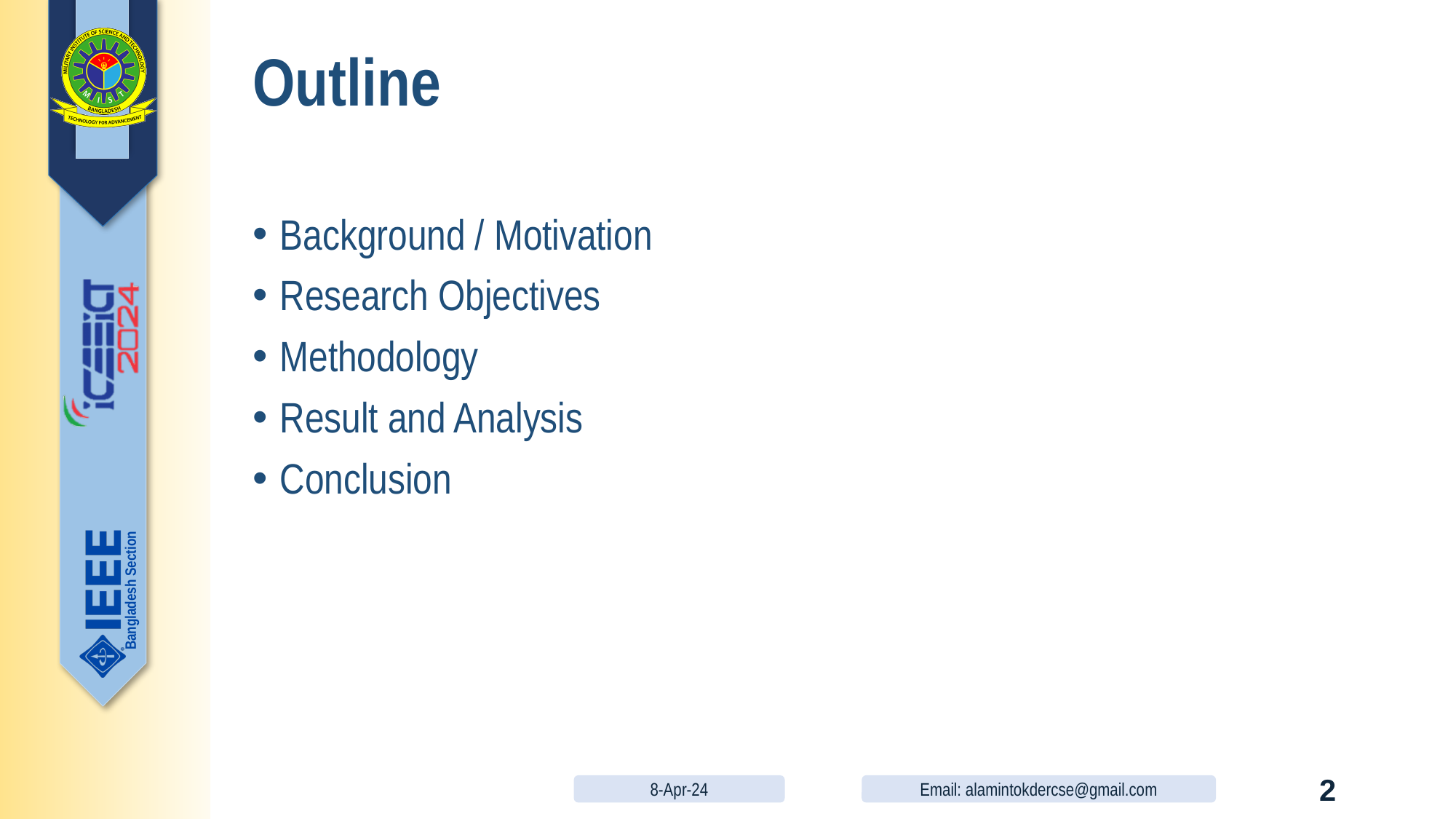

# Outline
Background / Motivation
Research Objectives
Methodology
Result and Analysis
Conclusion

8-Apr-24
Email: alamintokdercse@gmail.com
2